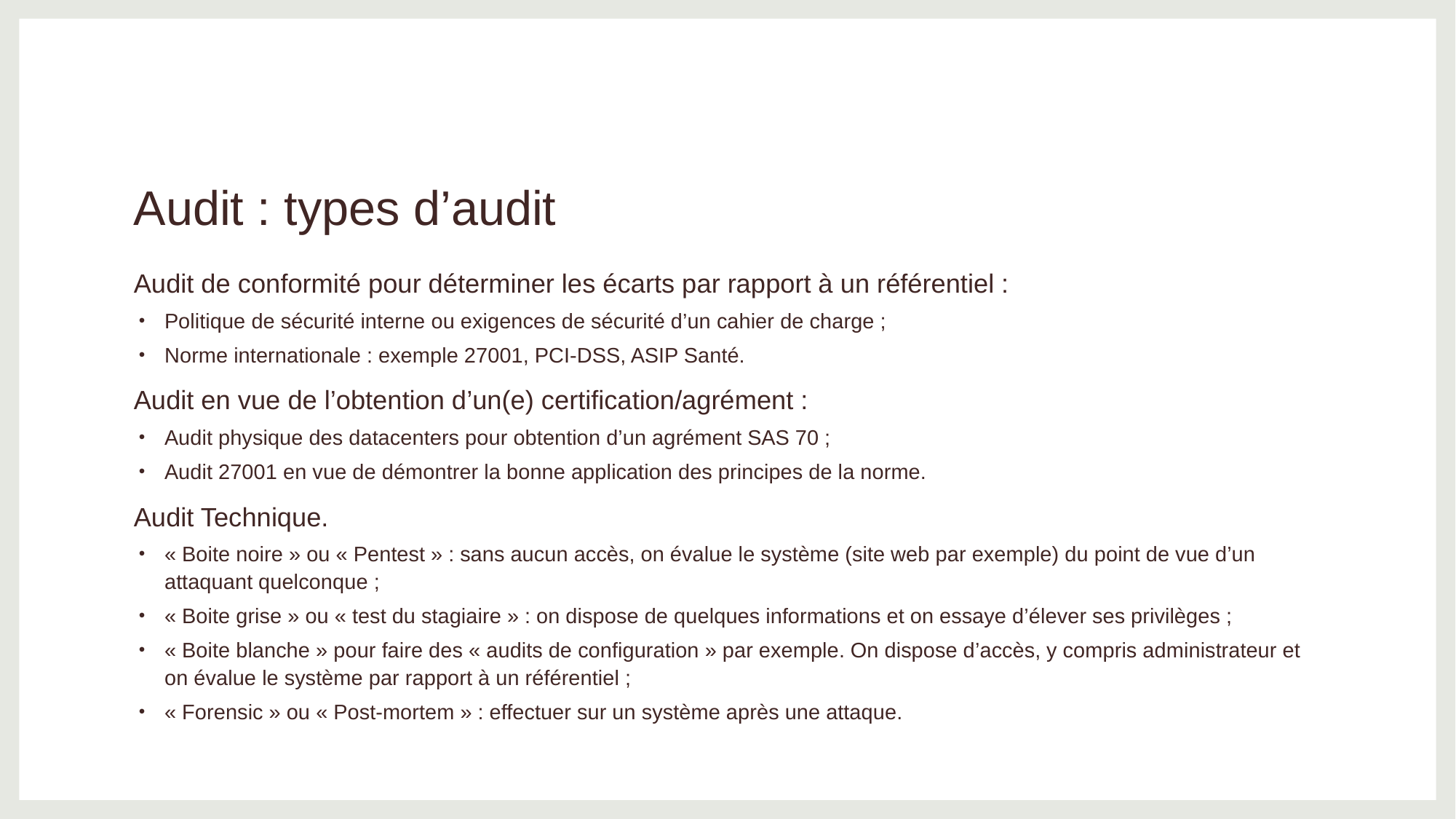

# Audit : types d’audit
Audit de conformité pour déterminer les écarts par rapport à un référentiel :
Politique de sécurité interne ou exigences de sécurité d’un cahier de charge ;
Norme internationale : exemple 27001, PCI-DSS, ASIP Santé.
Audit en vue de l’obtention d’un(e) certification/agrément :
Audit physique des datacenters pour obtention d’un agrément SAS 70 ;
Audit 27001 en vue de démontrer la bonne application des principes de la norme.
Audit Technique.
« Boite noire » ou « Pentest » : sans aucun accès, on évalue le système (site web par exemple) du point de vue d’un attaquant quelconque ;
« Boite grise » ou « test du stagiaire » : on dispose de quelques informations et on essaye d’élever ses privilèges ;
« Boite blanche » pour faire des « audits de configuration » par exemple. On dispose d’accès, y compris administrateur et on évalue le système par rapport à un référentiel ;
« Forensic » ou « Post-mortem » : effectuer sur un système après une attaque.